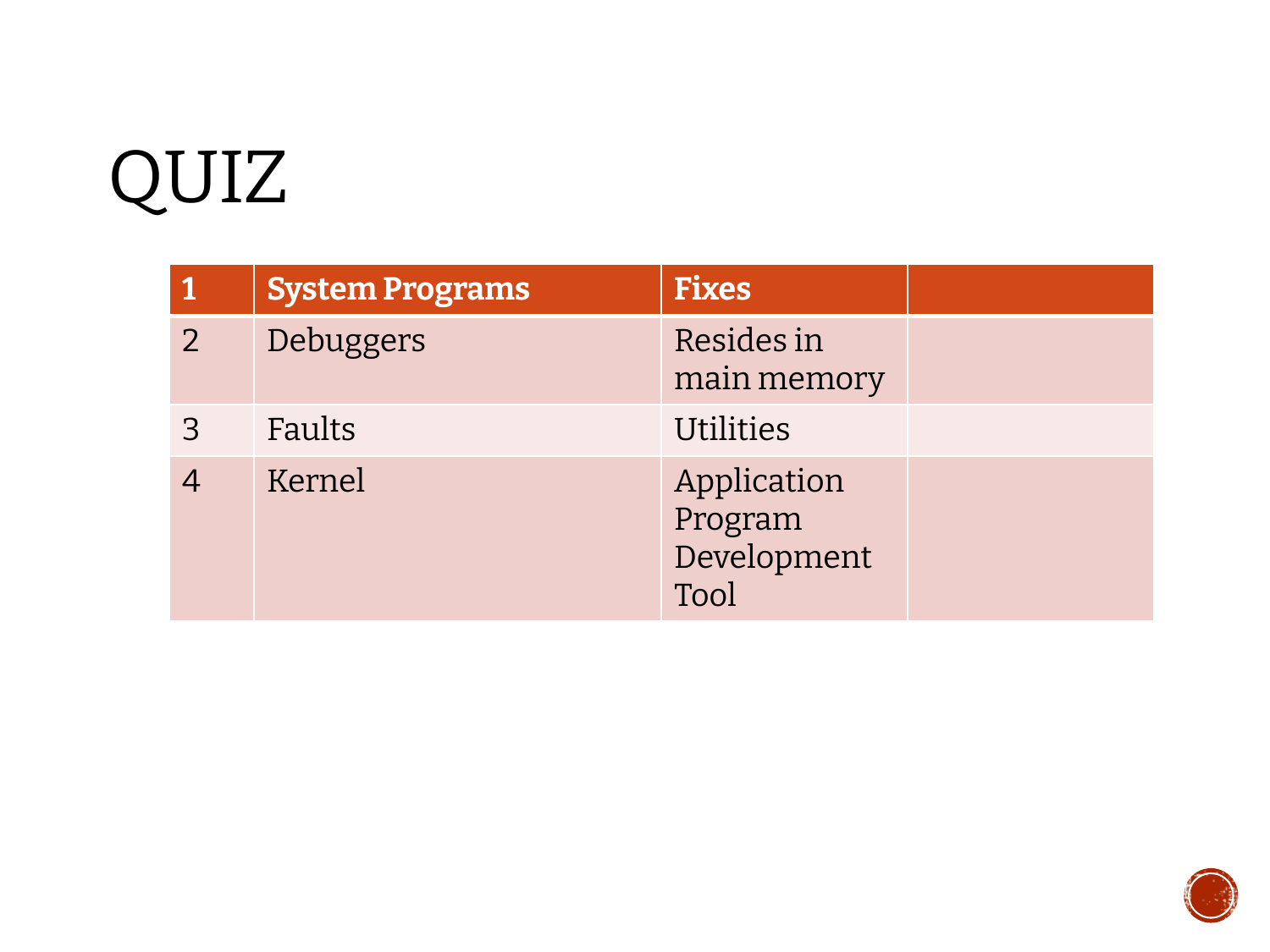

QUIZ
| 1 | System Programs | Fixes |  |
| --- | --- | --- | --- |
| 2 | Debuggers | Resides in main memory |  |
| 3 | Faults | Utilities |  |
| 4 | Kernel | Application Program Development Tool |  |